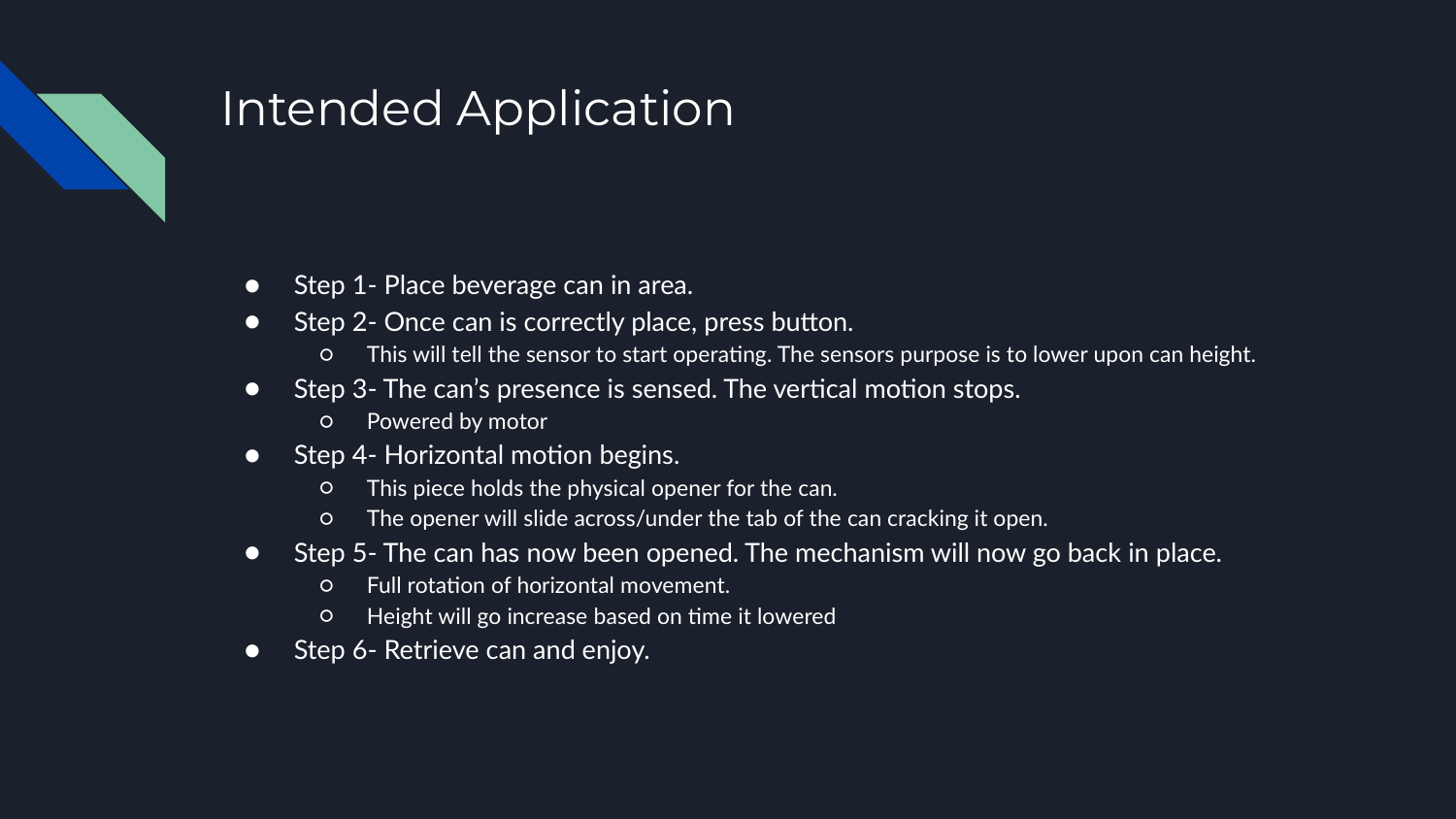

# Intended Application
Step 1- Place beverage can in area.
Step 2- Once can is correctly place, press button.
This will tell the sensor to start operating. The sensors purpose is to lower upon can height.
Step 3- The can’s presence is sensed. The vertical motion stops.
Powered by motor
Step 4- Horizontal motion begins.
This piece holds the physical opener for the can.
The opener will slide across/under the tab of the can cracking it open.
Step 5- The can has now been opened. The mechanism will now go back in place.
Full rotation of horizontal movement.
Height will go increase based on time it lowered
Step 6- Retrieve can and enjoy.